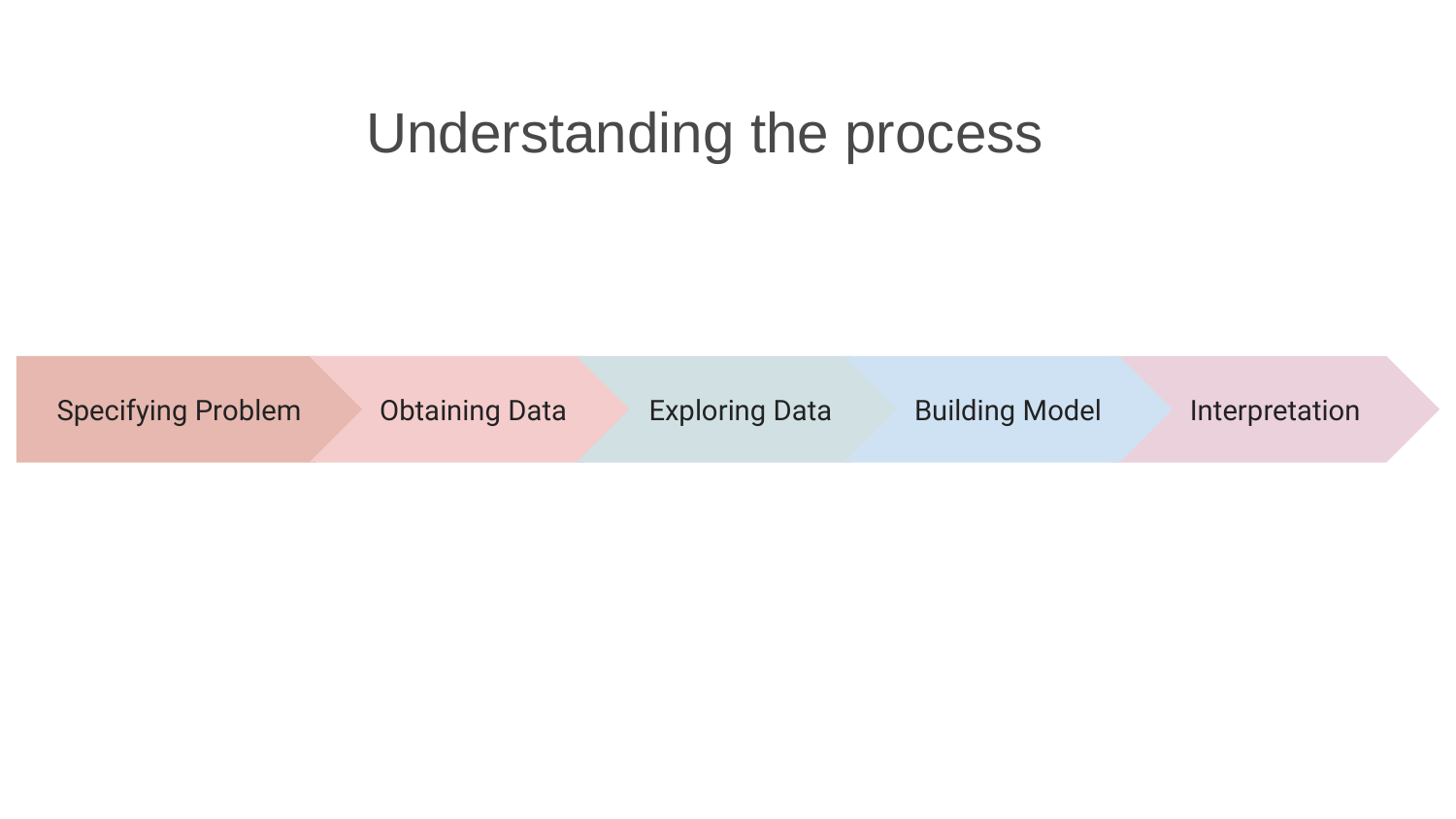

Understanding the process
Obtaining Data
Exploring Data
Building Model
Interpretation
Specifying Problem